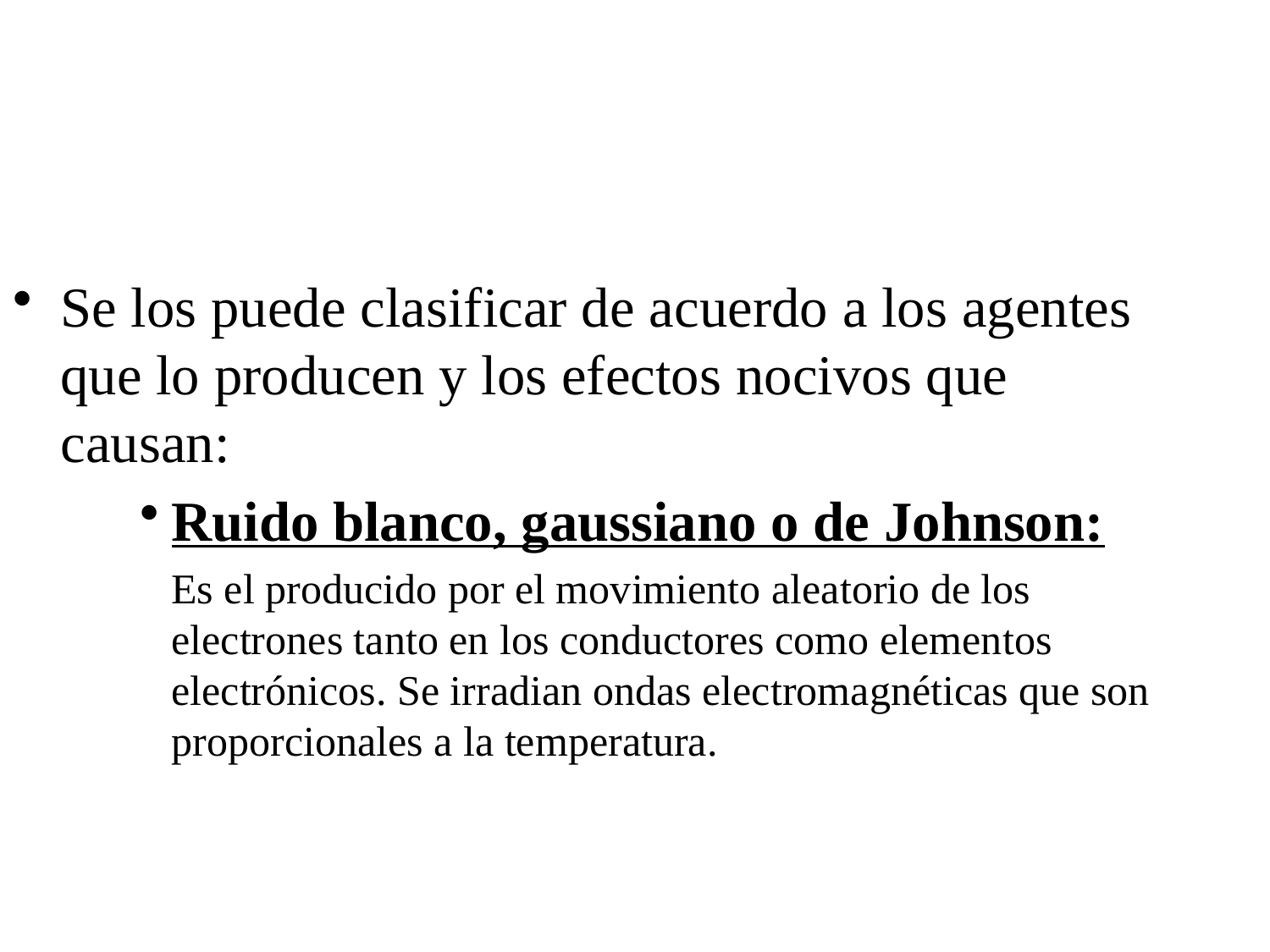

#
Se los puede clasificar de acuerdo a los agentes que lo producen y los efectos nocivos que causan:
Ruido blanco, gaussiano o de Johnson:
   Es el producido por el movimiento aleatorio de los electrones tanto en los conductores como elementos electrónicos. Se irradian ondas electromagnéticas que son proporcionales a la temperatura.